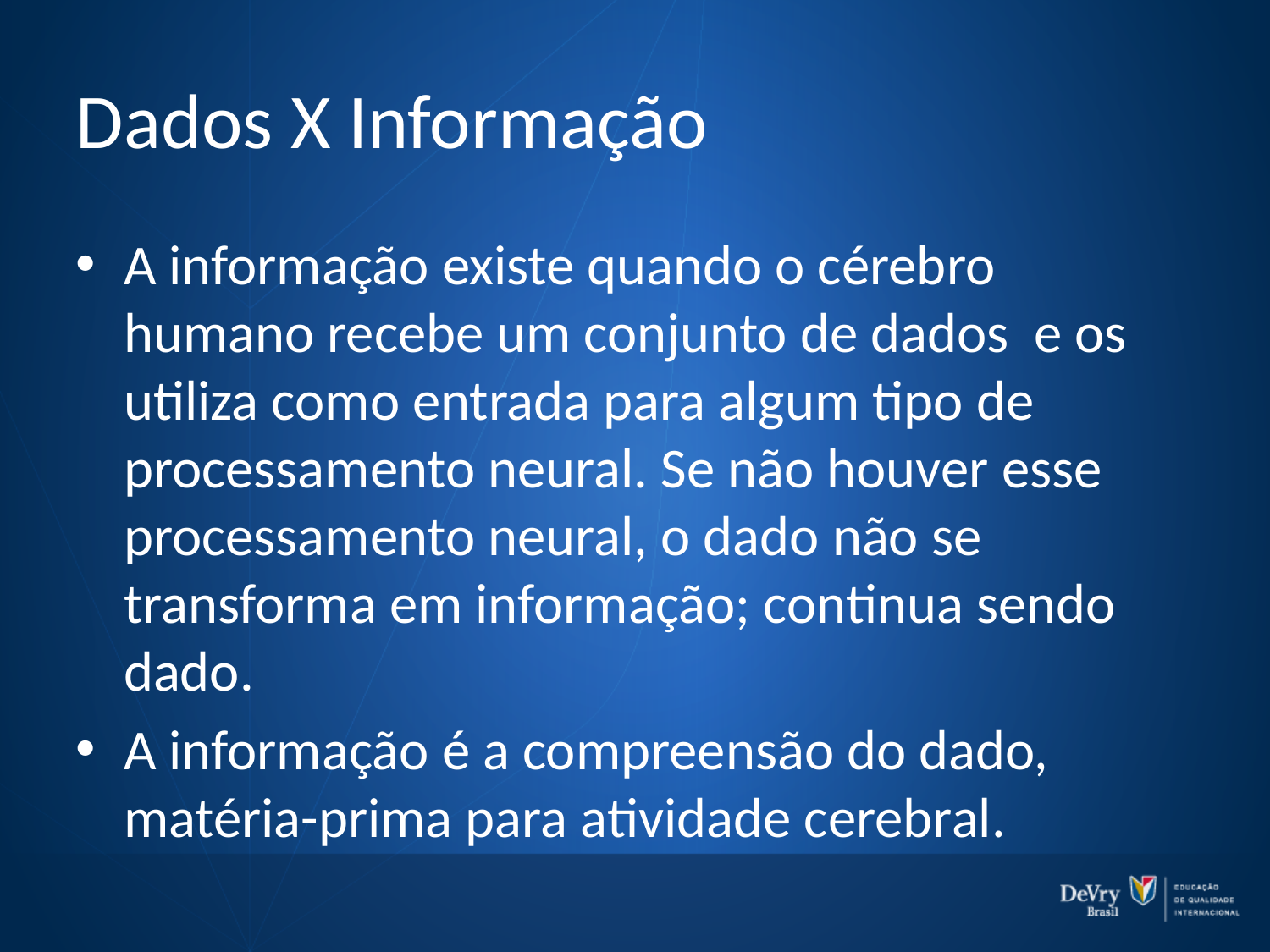

# Dados X Informação
A informação existe quando o cérebro humano recebe um conjunto de dados  e os utiliza como entrada para algum tipo de processamento neural. Se não houver esse processamento neural, o dado não se transforma em informação; continua sendo dado.
A informação é a compreensão do dado, matéria-prima para atividade cerebral.